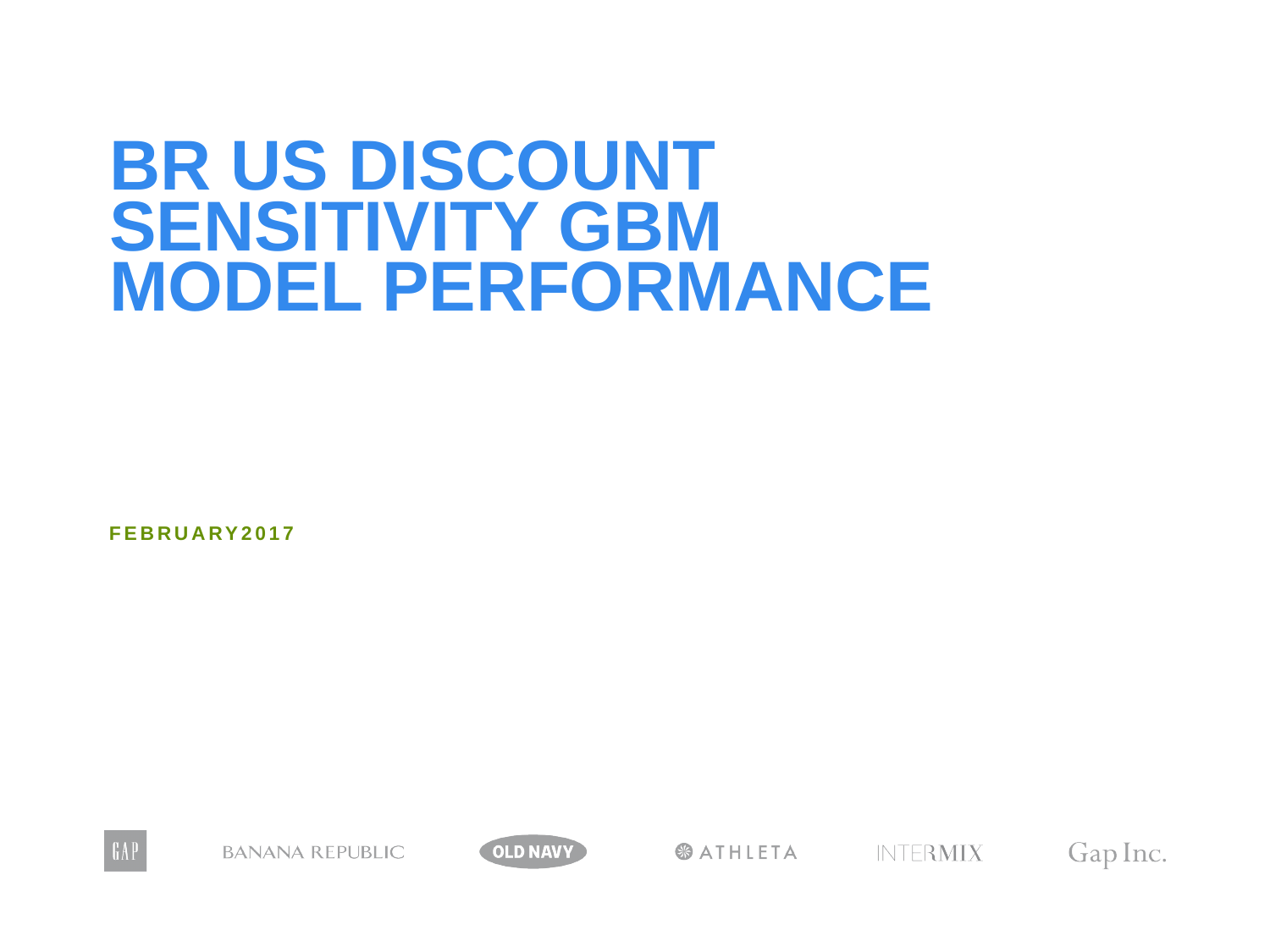

# BR US Discount Sensitivity GBM model performance
February2017